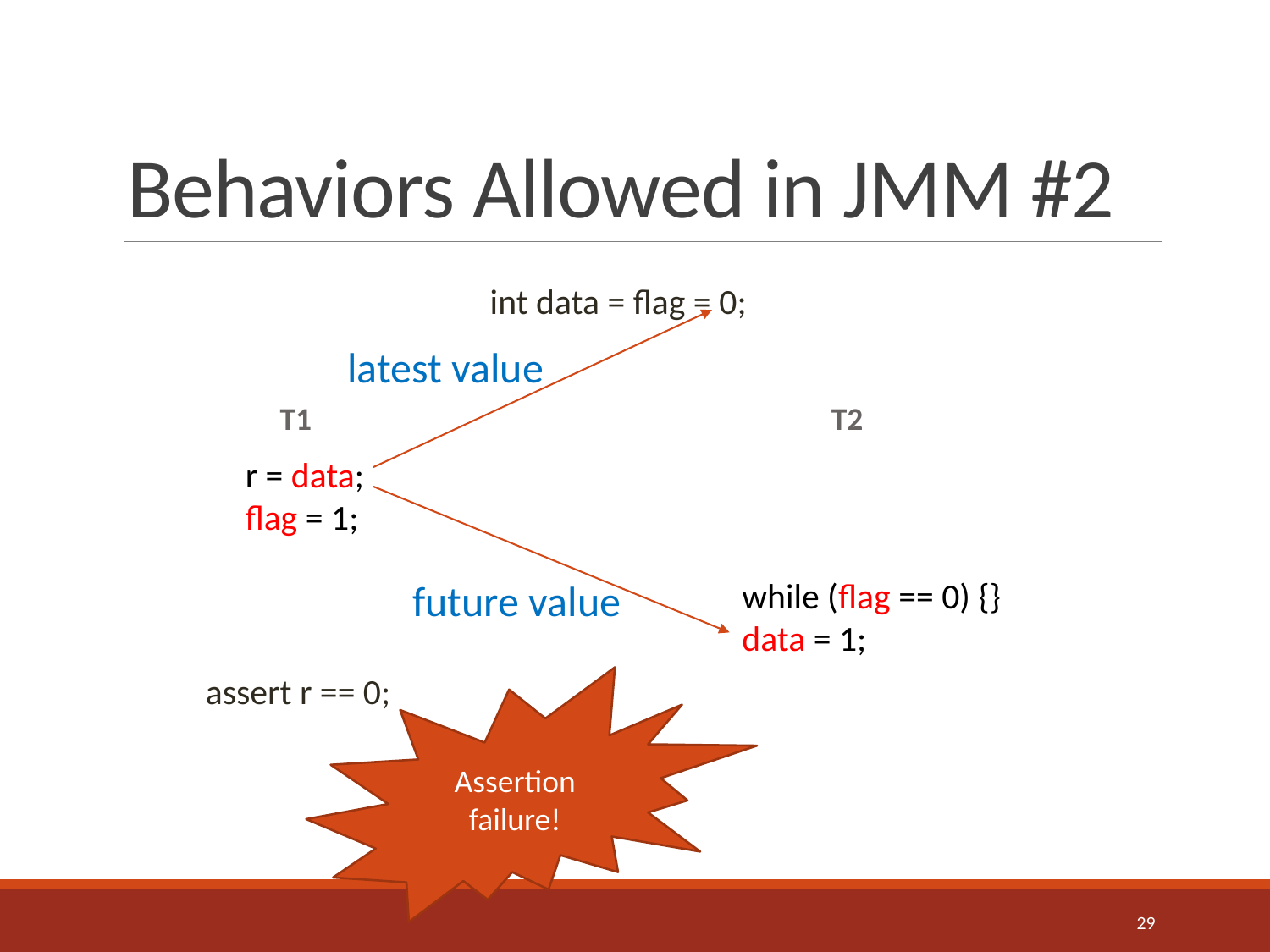

# Behaviors Allowed in JMM #2
int data = flag = 0;
latest value
T1
T2
r = data;
flag = 1;
while (flag == 0) {}
data = 1;
future value
assert r == 0;
Assertion failure!
29